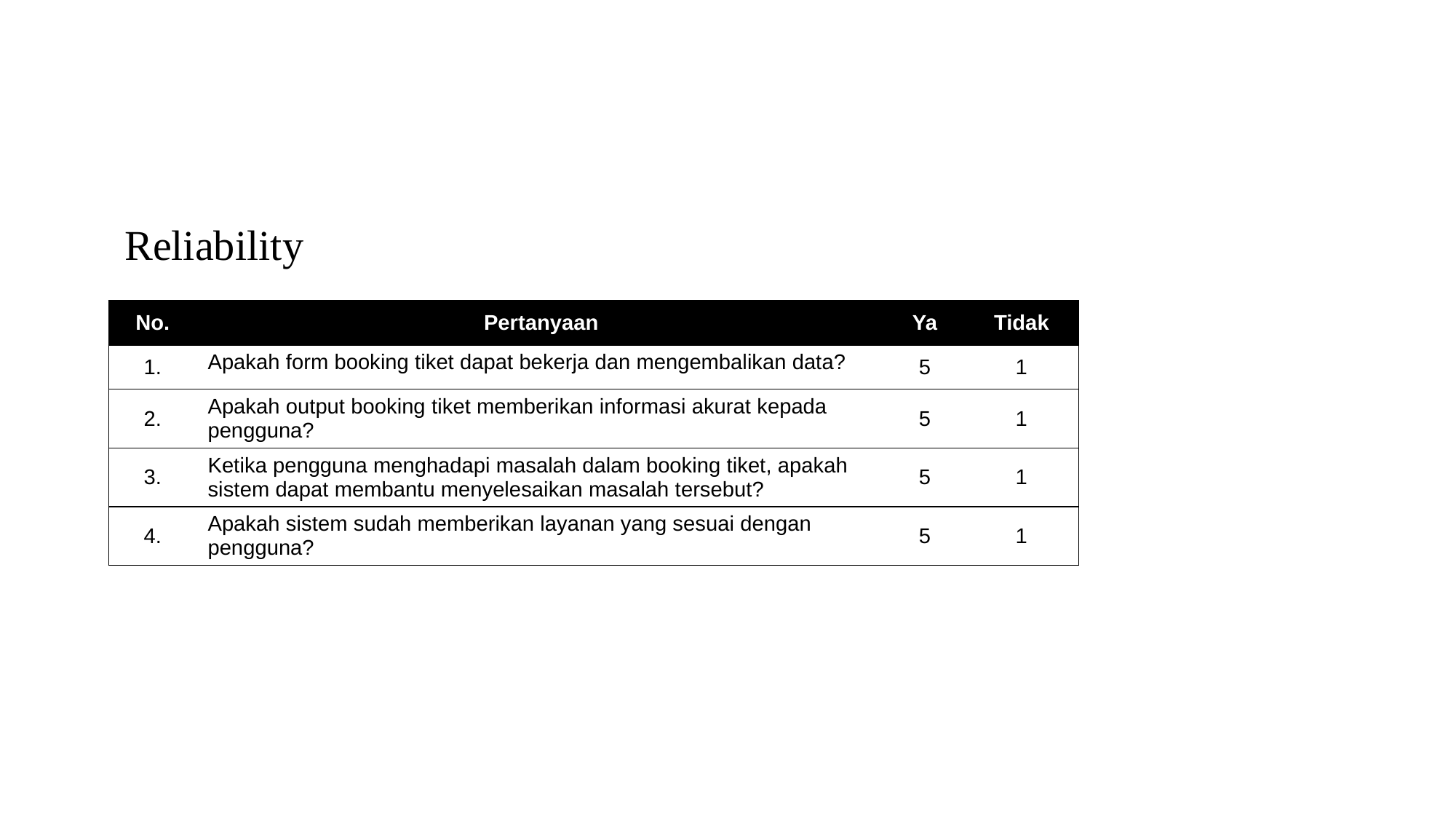

#
Reliability

| No. | Pertanyaan | Ya | Tidak |
| --- | --- | --- | --- |
| 1. | Apakah form booking tiket dapat bekerja dan mengembalikan data? | 5 | 1 |
| 2. | Apakah output booking tiket memberikan informasi akurat kepada pengguna? | 5 | 1 |
| 3. | Ketika pengguna menghadapi masalah dalam booking tiket, apakah sistem dapat membantu menyelesaikan masalah tersebut? | 5 | 1 |
| 4. | Apakah sistem sudah memberikan layanan yang sesuai dengan pengguna? | 5 | 1 |